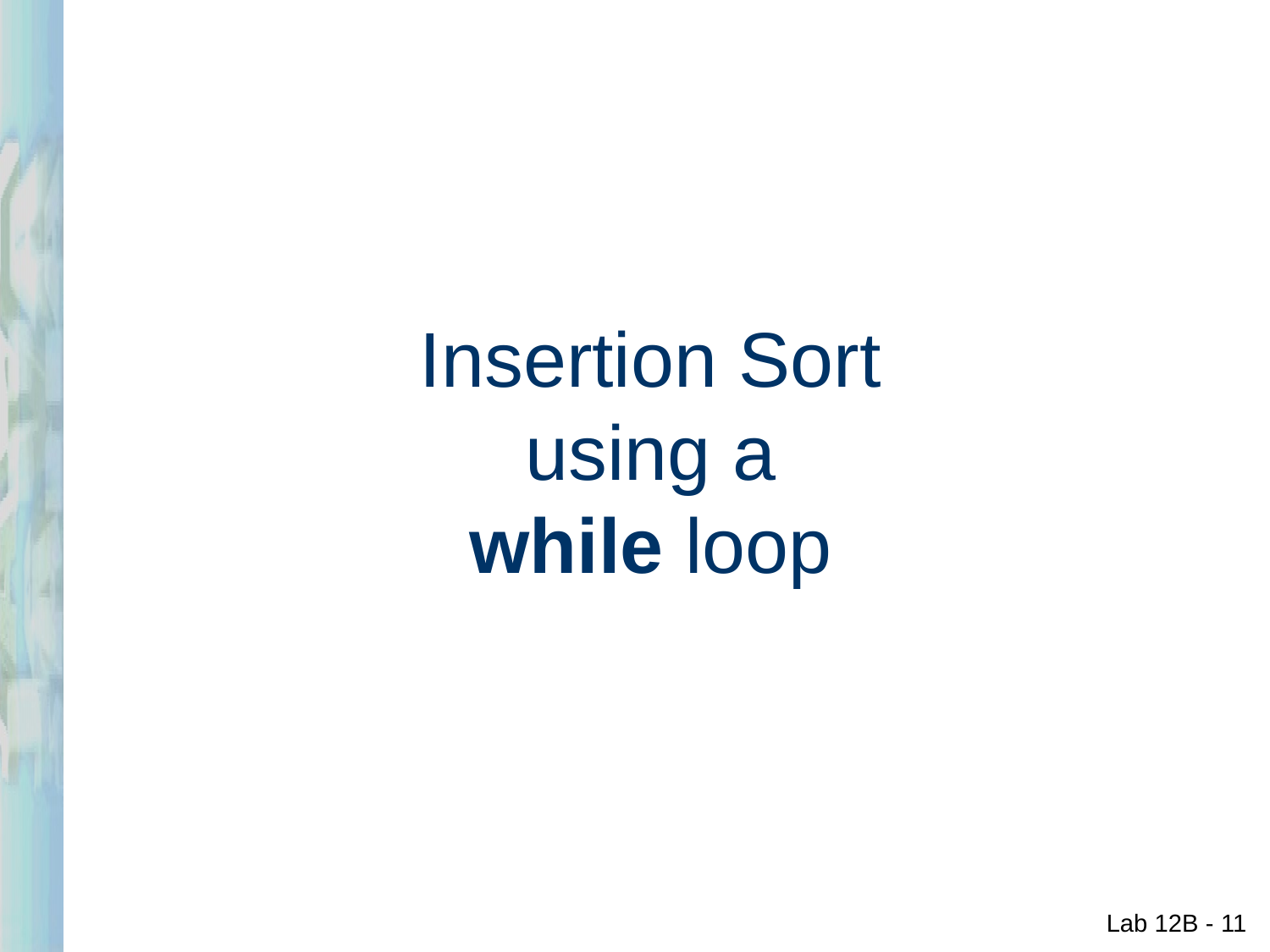

# Insertion Sort using a while loop
Lab 12B - 11